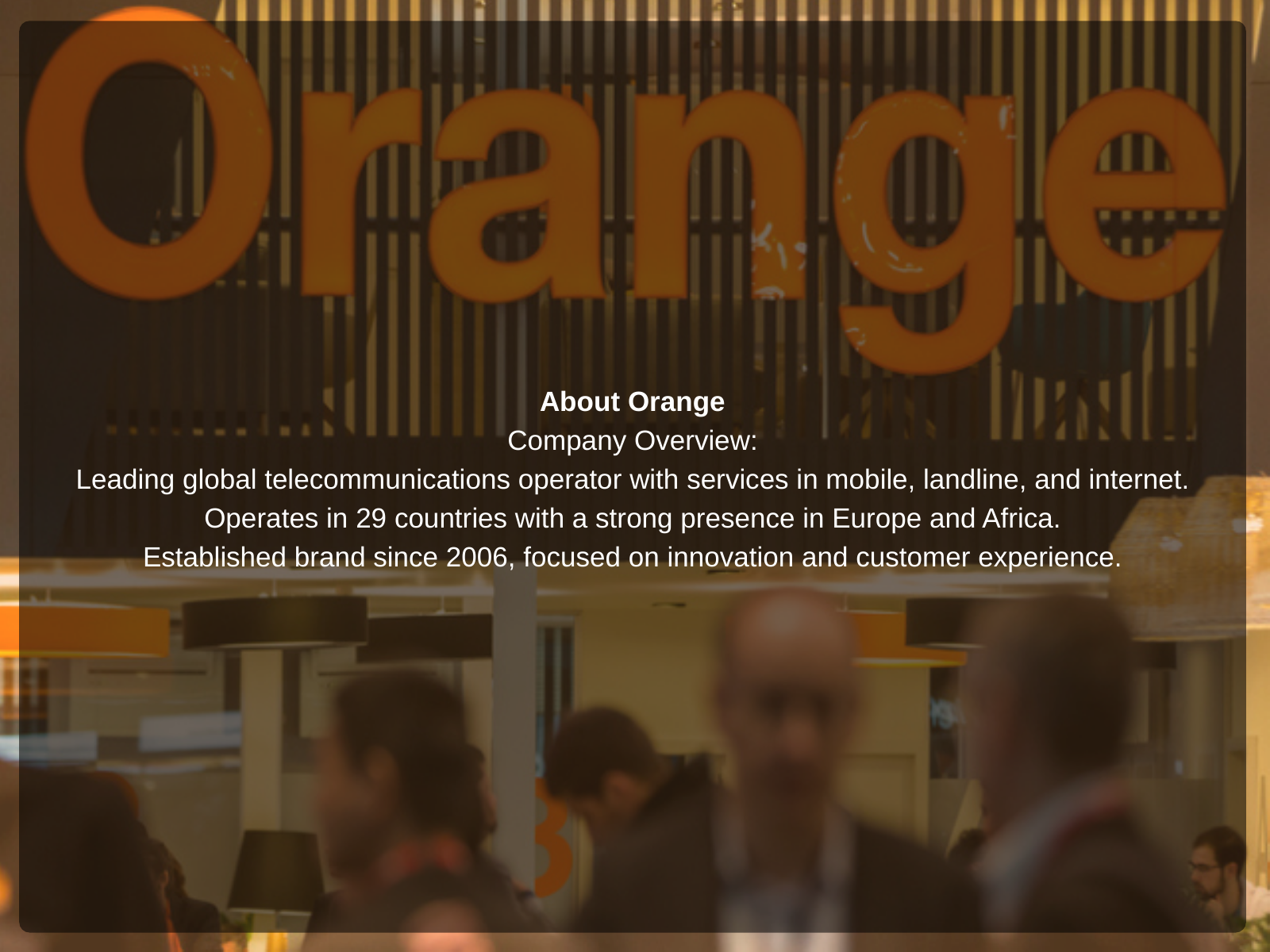

About Orange
Company Overview:
Leading global telecommunications operator with services in mobile, landline, and internet.
Operates in 29 countries with a strong presence in Europe and Africa.
Established brand since 2006, focused on innovation and customer experience.